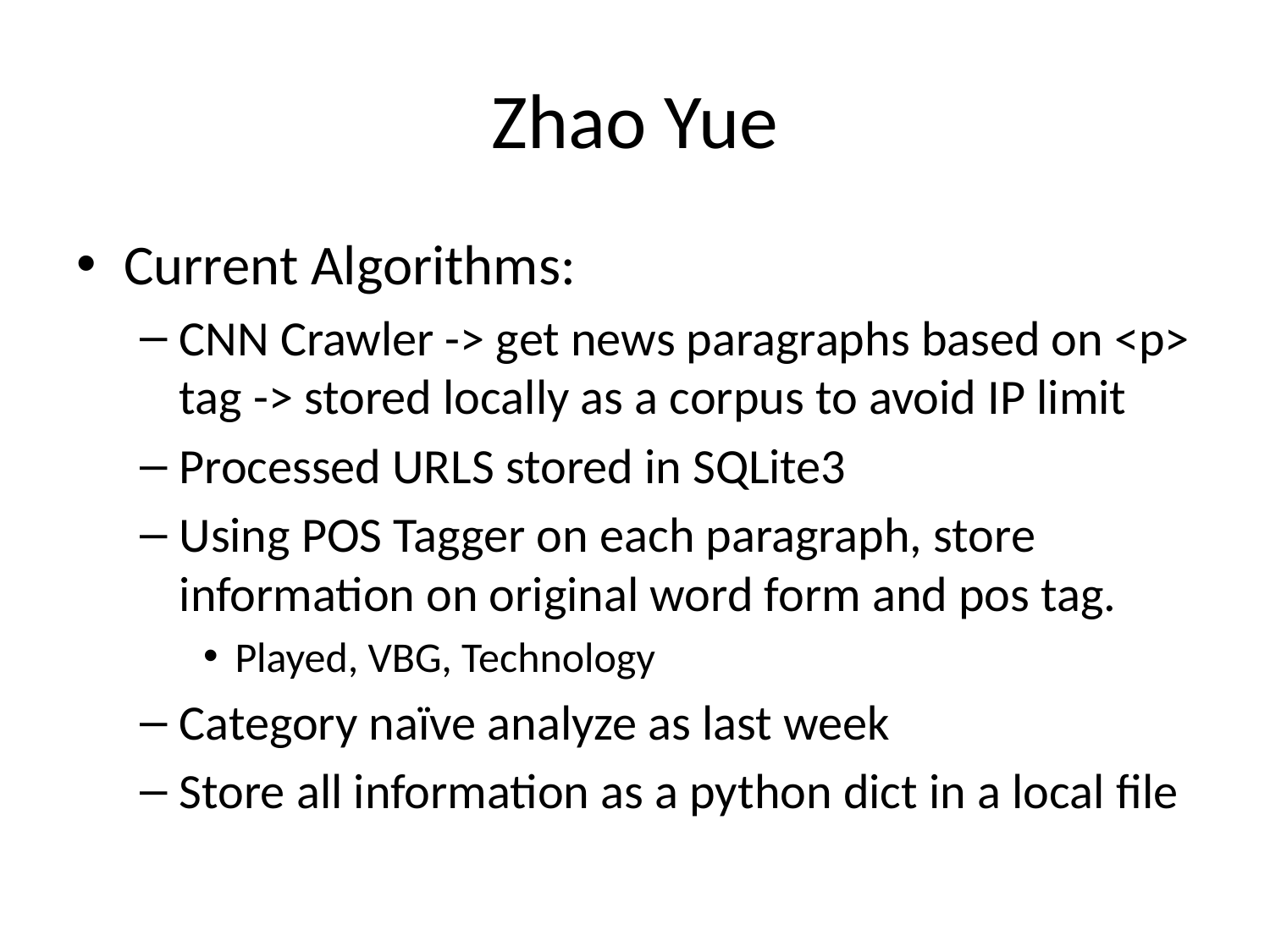

# Zhao Yue
Current Algorithms:
CNN Crawler -> get news paragraphs based on <p> tag -> stored locally as a corpus to avoid IP limit
Processed URLS stored in SQLite3
Using POS Tagger on each paragraph, store information on original word form and pos tag.
Played, VBG, Technology
Category naïve analyze as last week
Store all information as a python dict in a local file